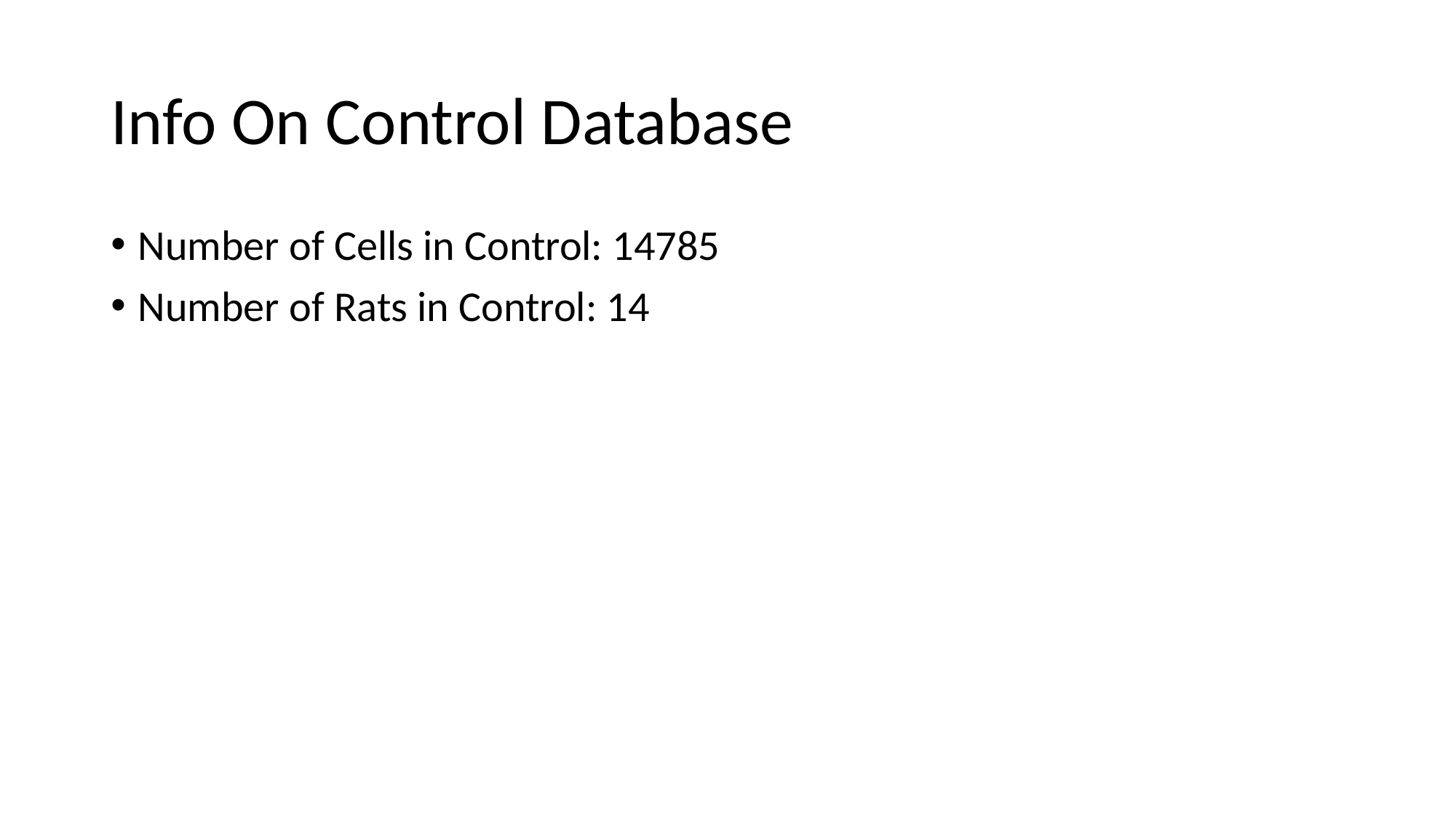

# Info On Control Database
Number of Cells in Control: 14785
Number of Rats in Control: 14